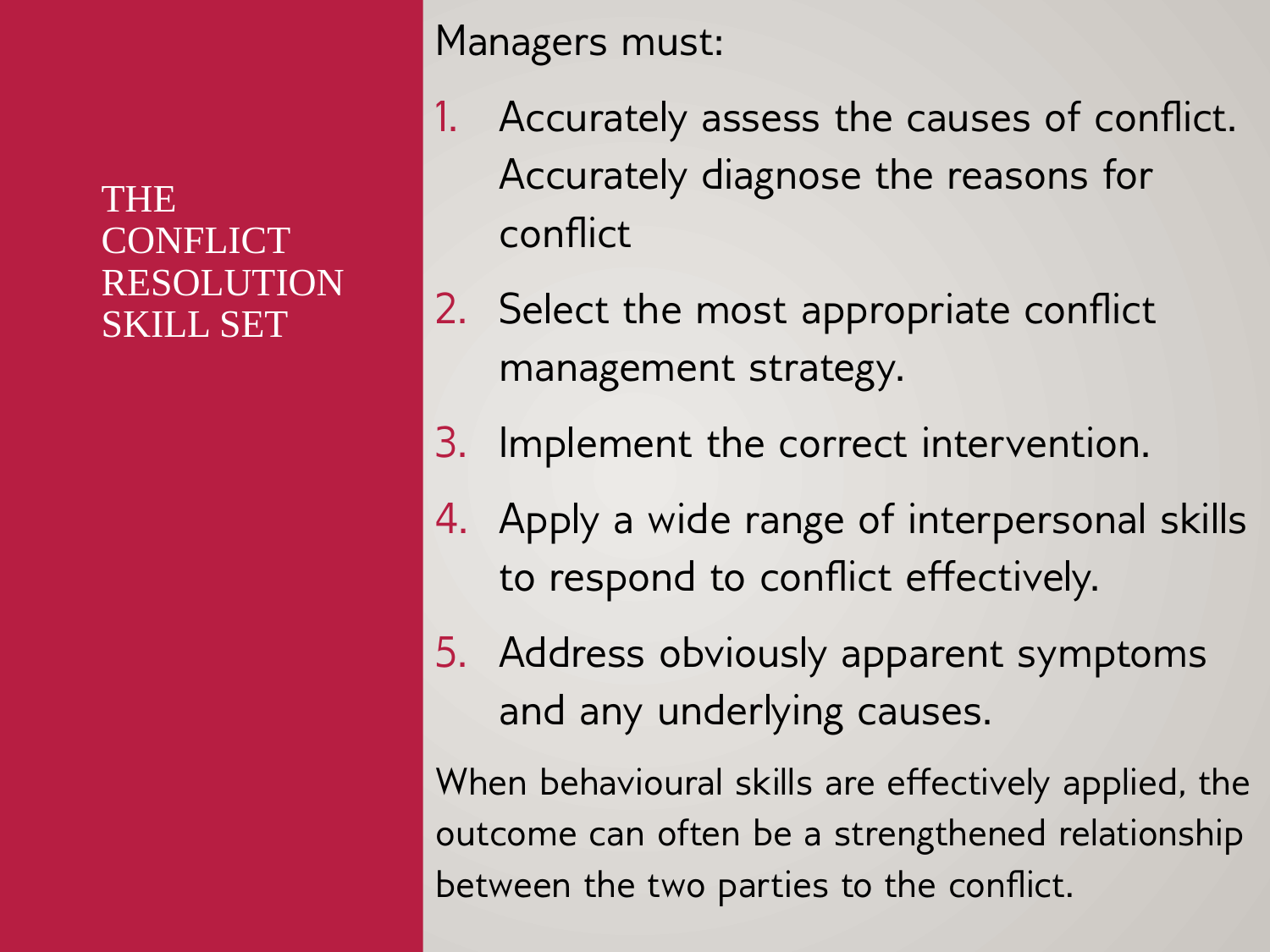

Managers must:
Accurately assess the causes of conflict. Accurately diagnose the reasons for conflict
Select the most appropriate conflict management strategy.
Implement the correct intervention.
Apply a wide range of interpersonal skills to respond to conflict effectively.
Address obviously apparent symptoms and any underlying causes.
When behavioural skills are effectively applied, the outcome can often be a strengthened relationship between the two parties to the conflict.
# The conflict resolution skill set